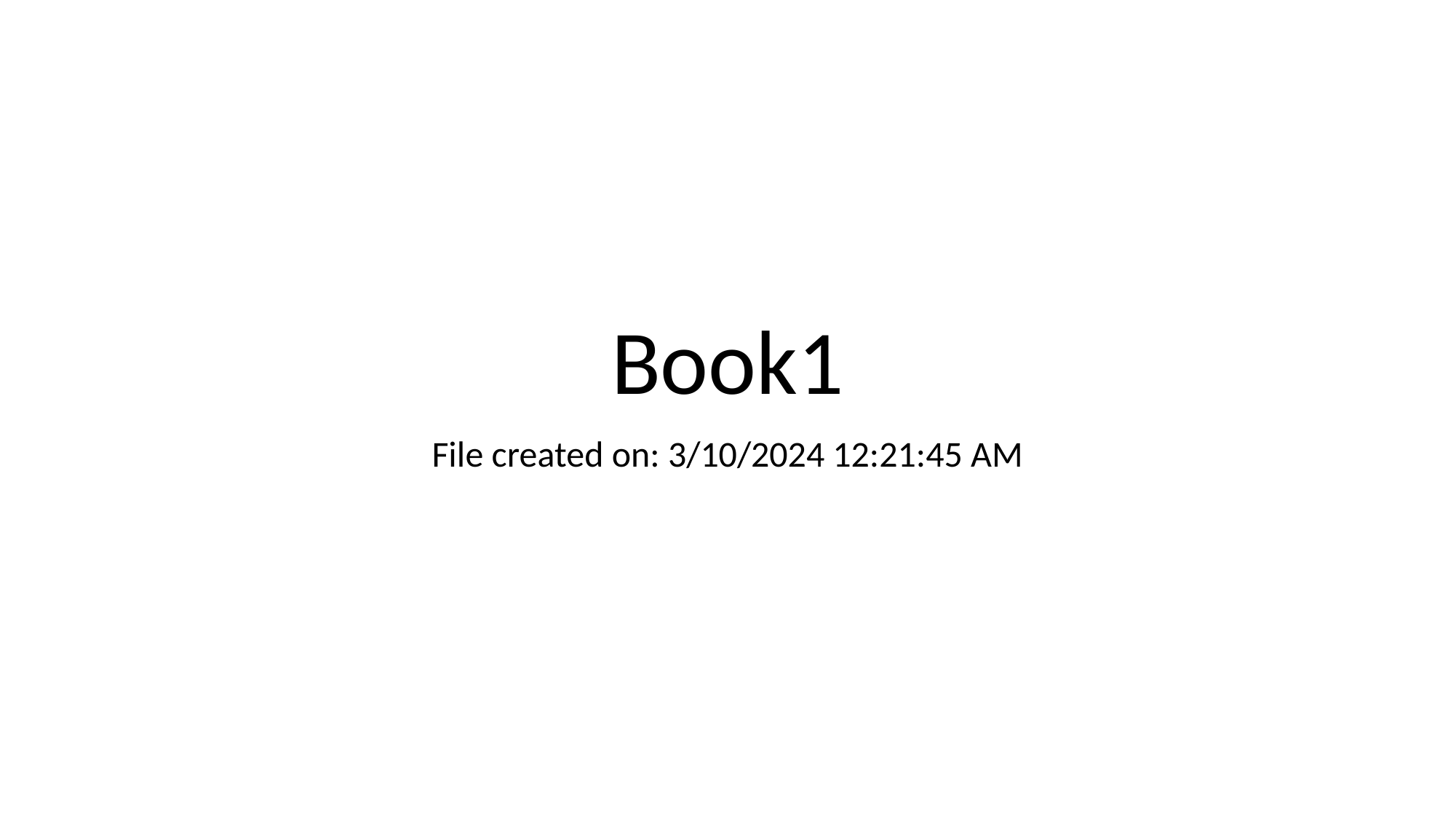

# Book1
File created on: 3/10/2024 12:21:45 AM